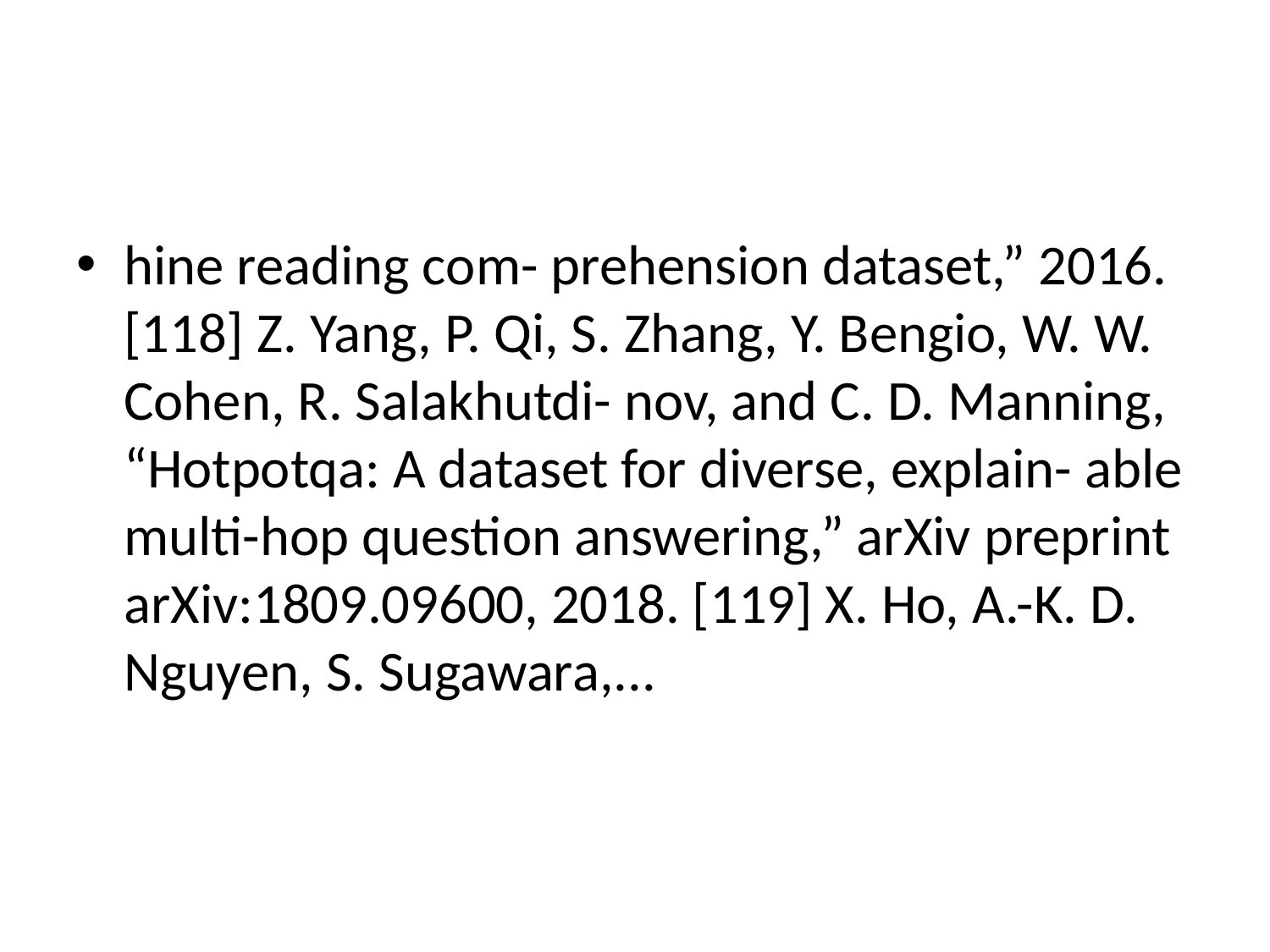

#
hine reading com- prehension dataset,” 2016. [118] Z. Yang, P. Qi, S. Zhang, Y. Bengio, W. W. Cohen, R. Salakhutdi- nov, and C. D. Manning, “Hotpotqa: A dataset for diverse, explain- able multi-hop question answering,” arXiv preprint arXiv:1809.09600, 2018. [119] X. Ho, A.-K. D. Nguyen, S. Sugawara,...